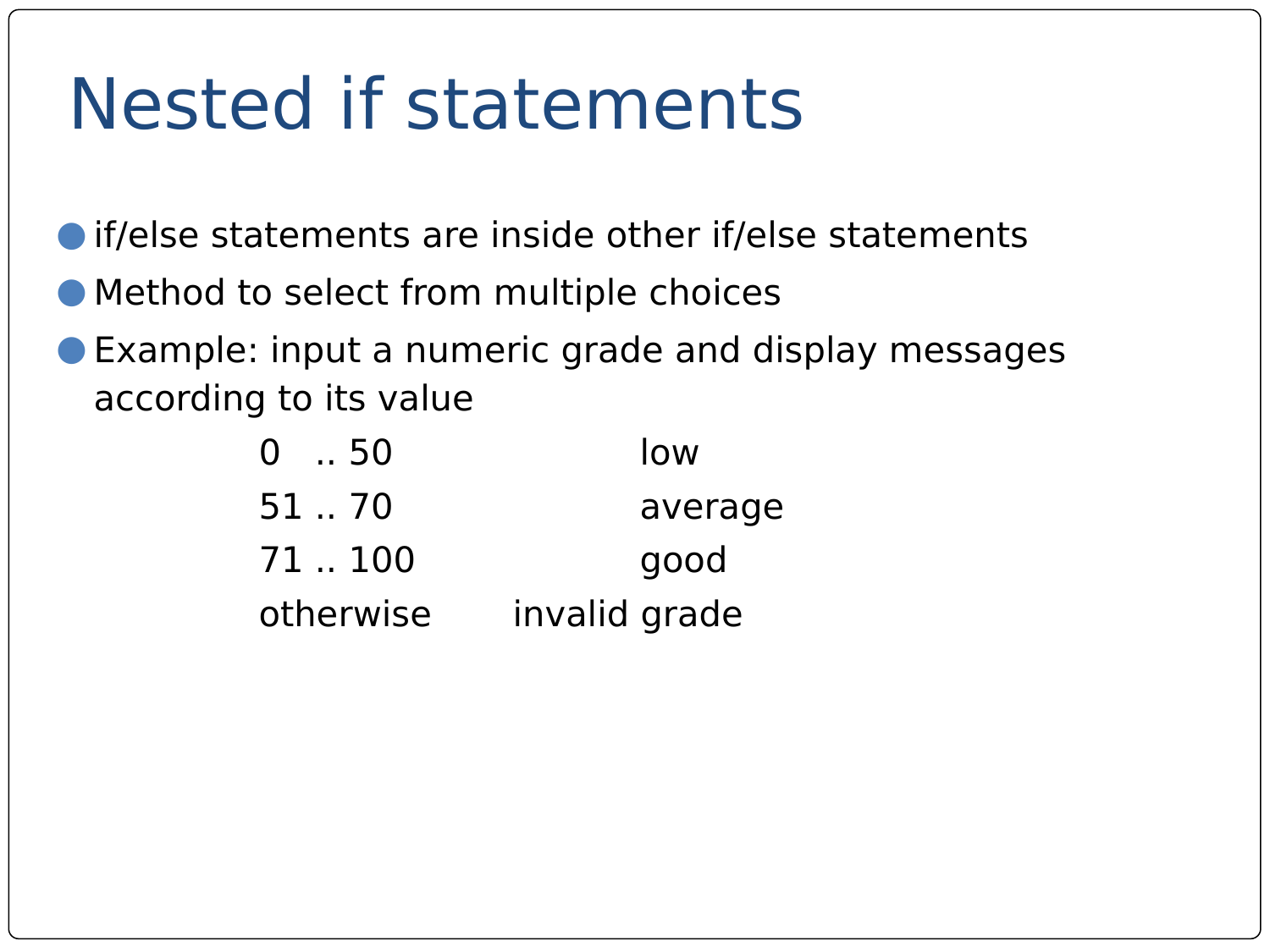

# Nested if statements
if/else statements are inside other if/else statements
Method to select from multiple choices
Example: input a numeric grade and display messages according to its value
		0   .. 50  	 	low
		51 .. 70   		average
		71 .. 100  		good
		otherwise  	invalid grade